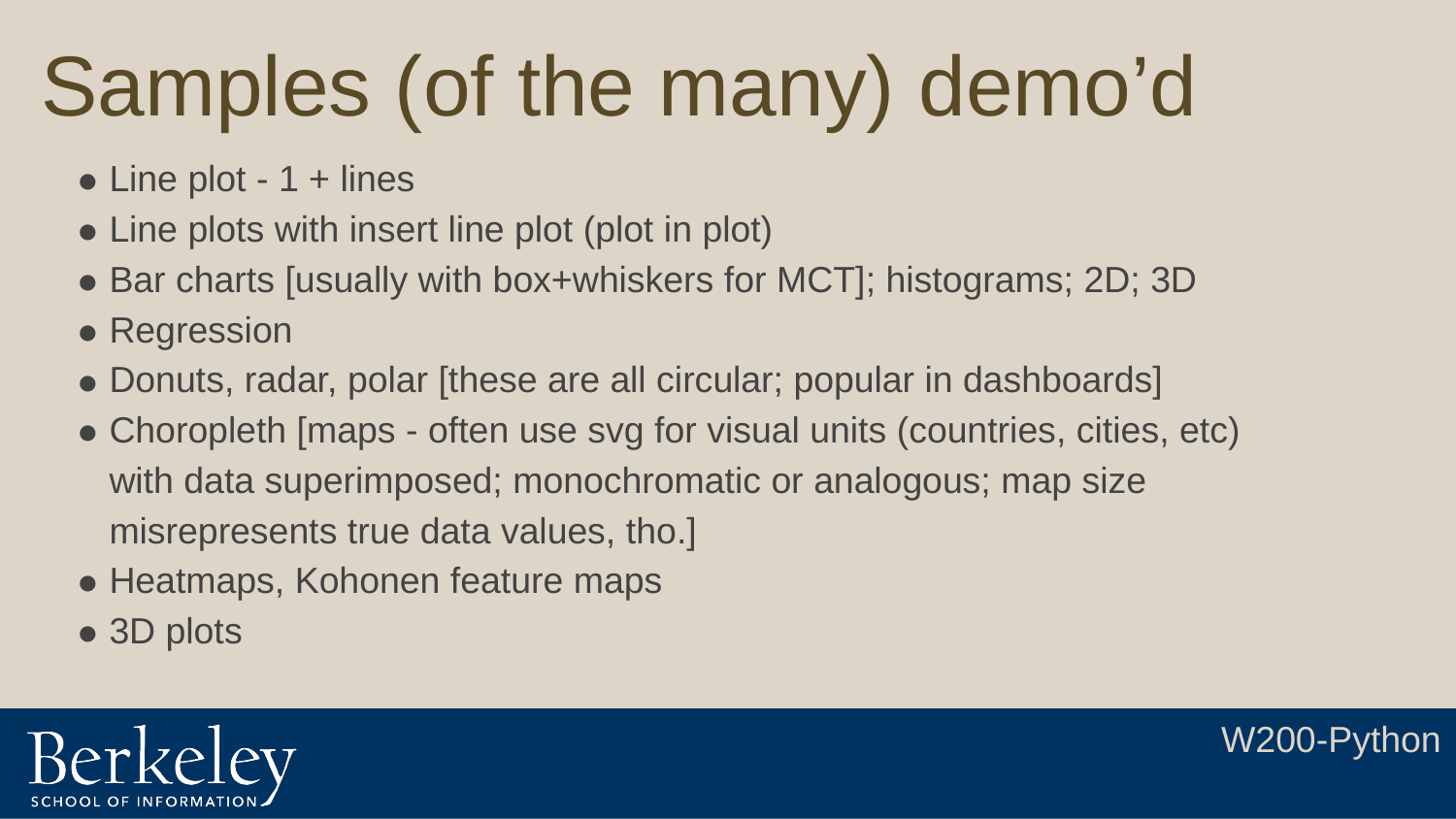

# Samples (of the many) demo’d
Line plot - 1 + lines
Line plots with insert line plot (plot in plot)
Bar charts [usually with box+whiskers for MCT]; histograms; 2D; 3D
Regression
Donuts, radar, polar [these are all circular; popular in dashboards]
Choropleth [maps - often use svg for visual units (countries, cities, etc) with data superimposed; monochromatic or analogous; map size misrepresents true data values, tho.]
Heatmaps, Kohonen feature maps
3D plots
11